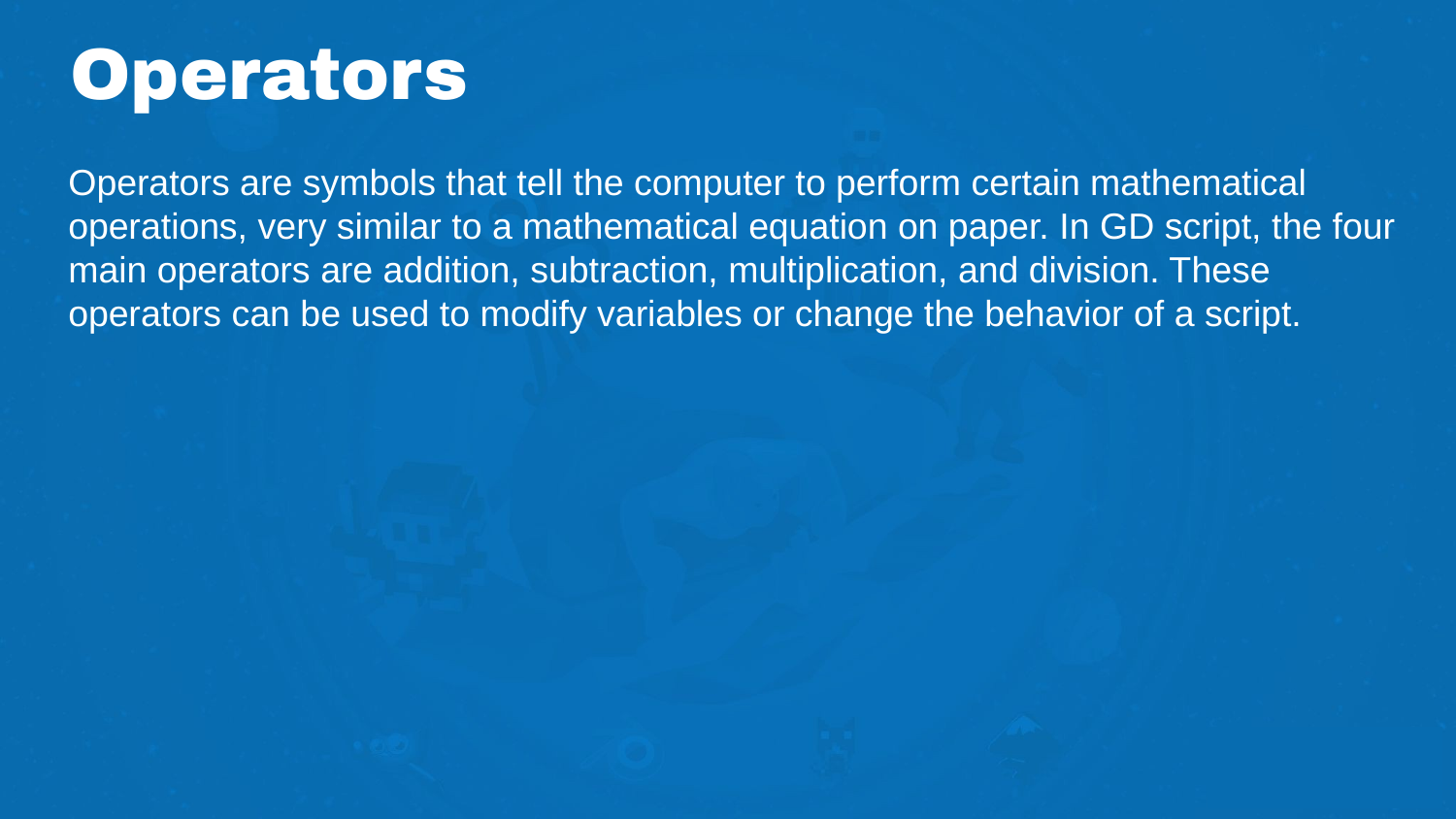

# Operators
Operators are symbols that tell the computer to perform certain mathematical operations, very similar to a mathematical equation on paper. In GD script, the four main operators are addition, subtraction, multiplication, and division. These operators can be used to modify variables or change the behavior of a script.